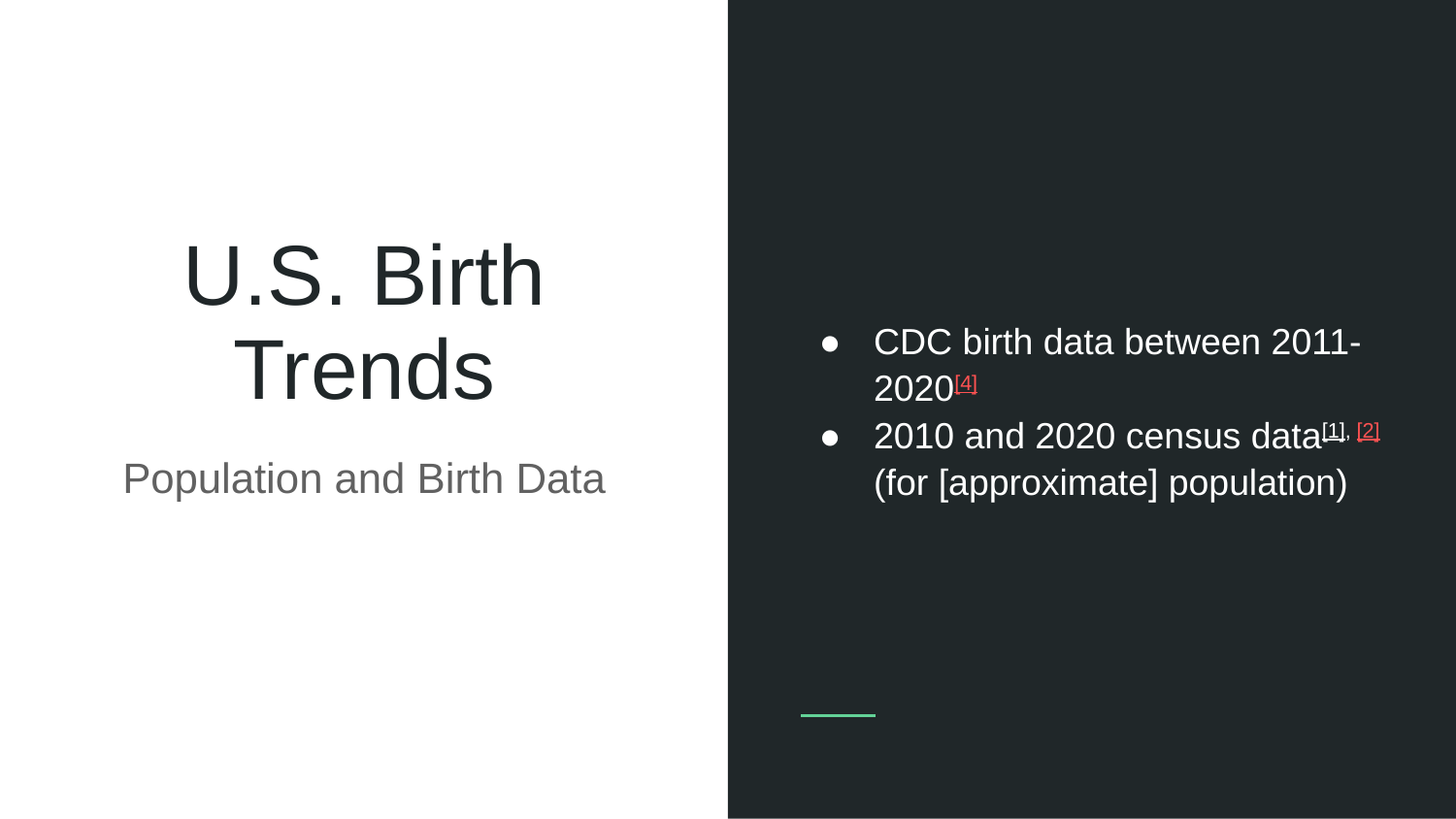

CDC birth data between 2011-2020[4]
2010 and 2020 census data[1], [2] (for [approximate] population)
# U.S. Birth Trends
Population and Birth Data